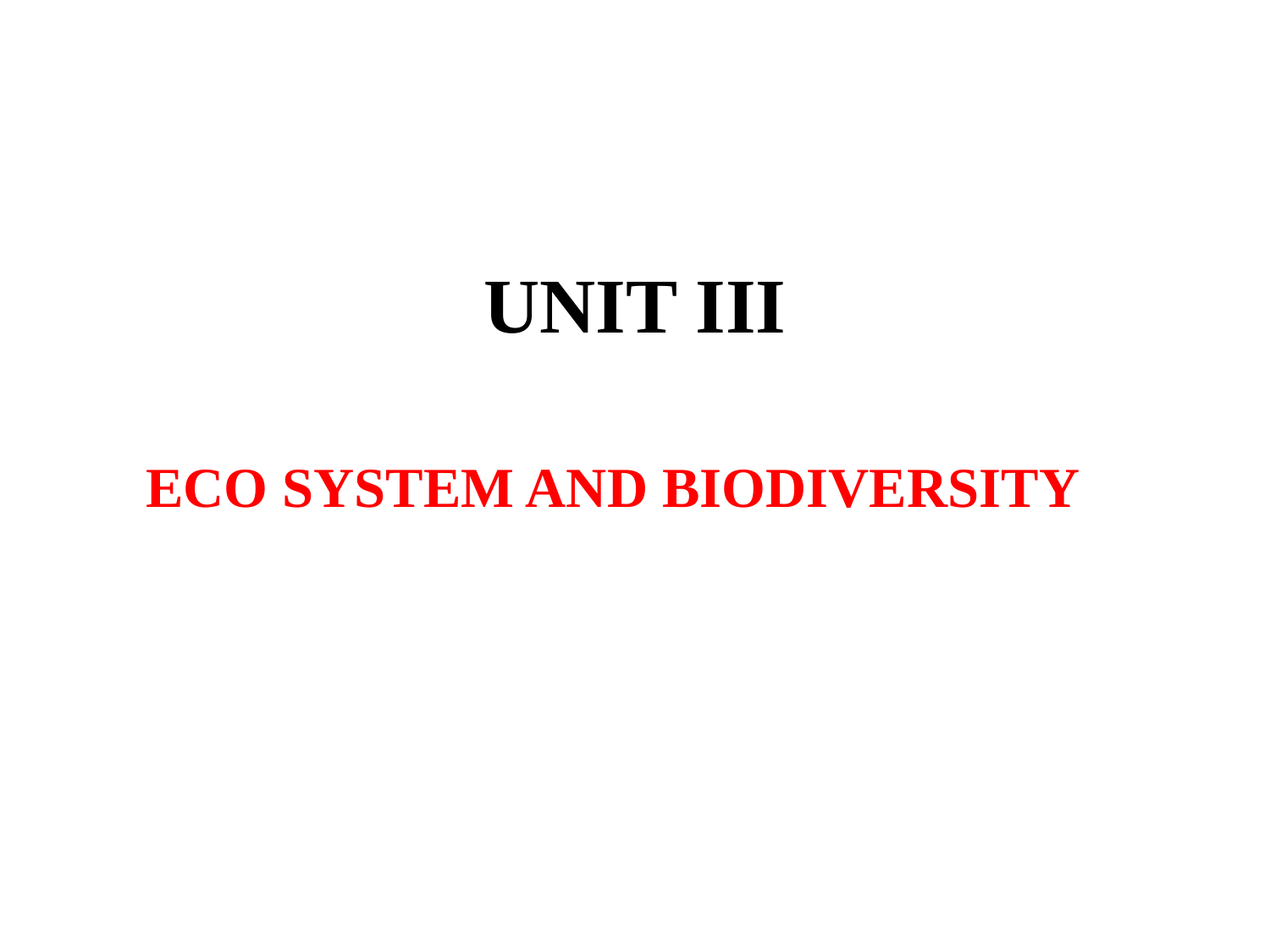

# UNIT III
ECO SYSTEM AND BIODIVERSITY